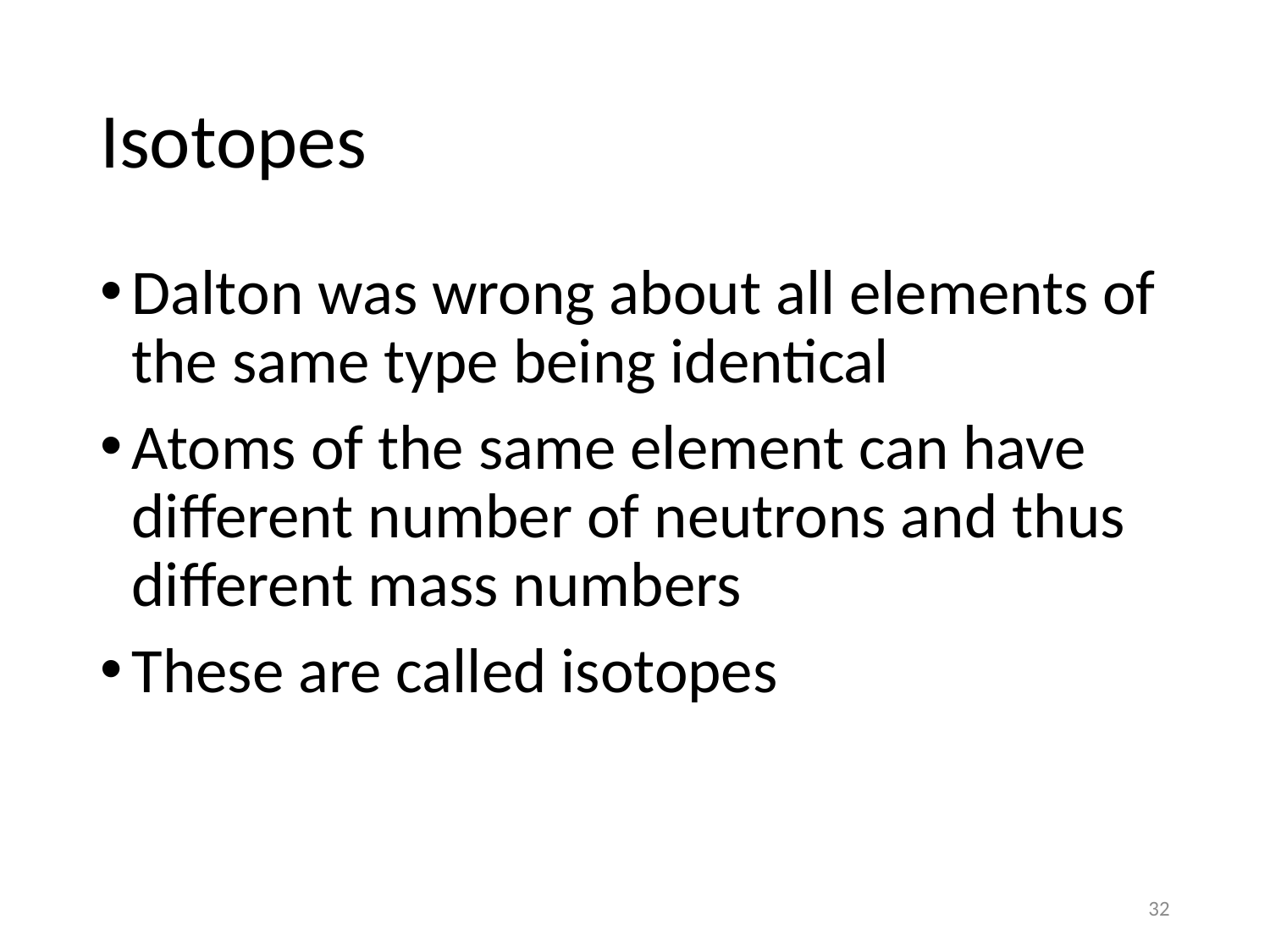

# Isotopes
Dalton was wrong about all elements of the same type being identical
Atoms of the same element can have different number of neutrons and thus different mass numbers
These are called isotopes

32